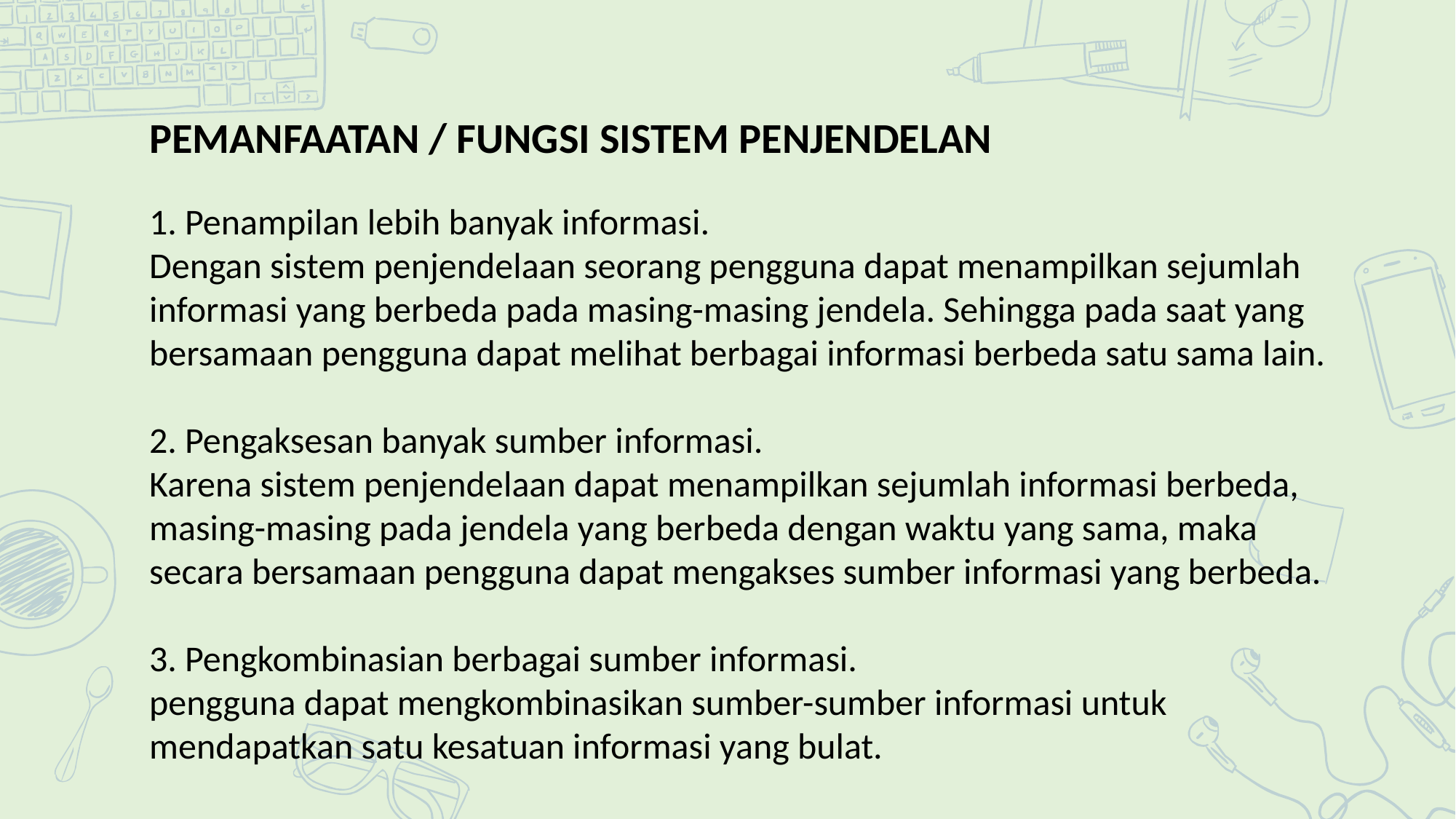

PEMANFAATAN / FUNGSI SISTEM PENJENDELAN
1. Penampilan lebih banyak informasi.
Dengan sistem penjendelaan seorang pengguna dapat menampilkan sejumlah informasi yang berbeda pada masing-masing jendela. Sehingga pada saat yang bersamaan pengguna dapat melihat berbagai informasi berbeda satu sama lain.

2. Pengaksesan banyak sumber informasi.
Karena sistem penjendelaan dapat menampilkan sejumlah informasi berbeda, masing-masing pada jendela yang berbeda dengan waktu yang sama, maka secara bersamaan pengguna dapat mengakses sumber informasi yang berbeda.

3. Pengkombinasian berbagai sumber informasi.
pengguna dapat mengkombinasikan sumber-sumber informasi untuk mendapatkan satu kesatuan informasi yang bulat.